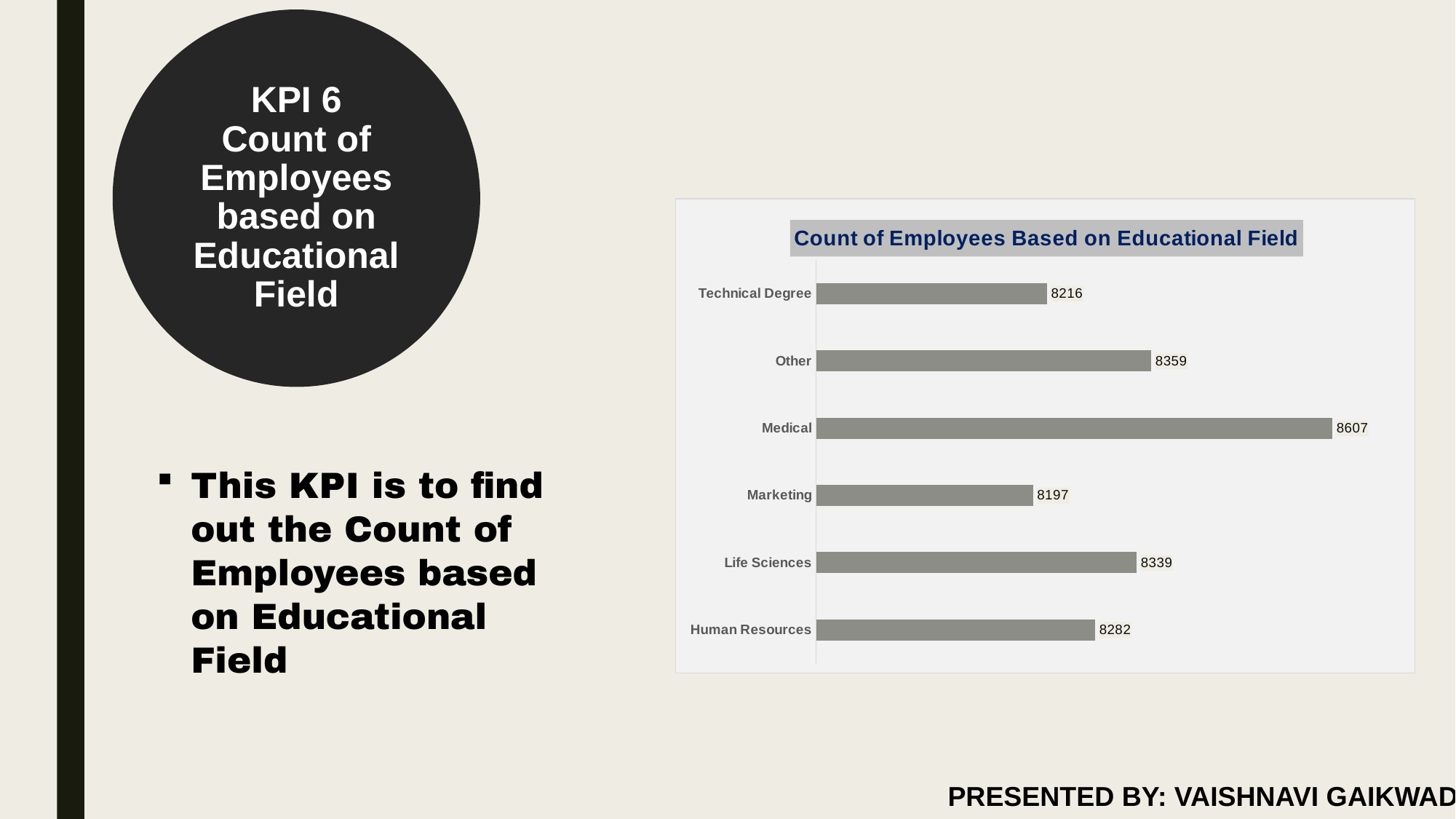

KPI 6
Count of Employees based on Educational Field

### Chart: Count of Employees Based on Educational Field

| Category | Total |
|---|---|
| Human Resources | 8282.0 |
| Life Sciences | 8339.0 |
| Marketing | 8197.0 |
| Medical | 8607.0 |
| Other | 8359.0 |
| Technical Degree | 8216.0 |
This KPI is to find out the Count of Employees based on Educational Field

PRESENTED BY: VAISHNAVI GAIKWAD